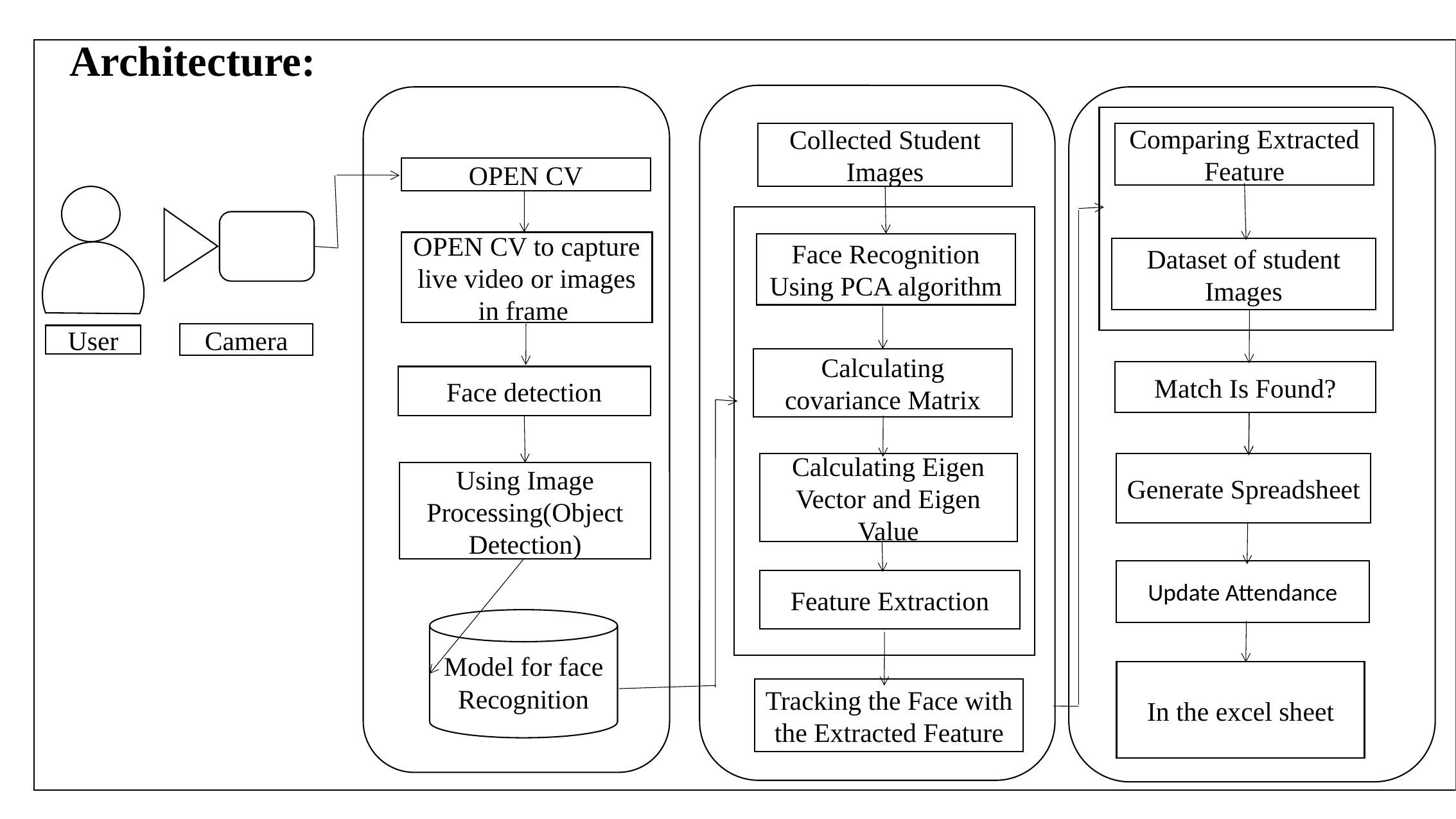

Architecture:

Collected Student Images
Comparing Extracted Feature
OPEN CV

OPEN CV to capture live video or images in frame
Face Recognition Using PCA algorithm
Dataset of student Images

Camera
User
Calculating covariance Matrix
Match Is Found?
Face detection
Calculating Eigen Vector and Eigen Value
Generate Spreadsheet
Using Image Processing(Object Detection)
Update Attendance
Feature Extraction
Model for face Recognition
In the excel sheet
Tracking the Face with the Extracted Feature